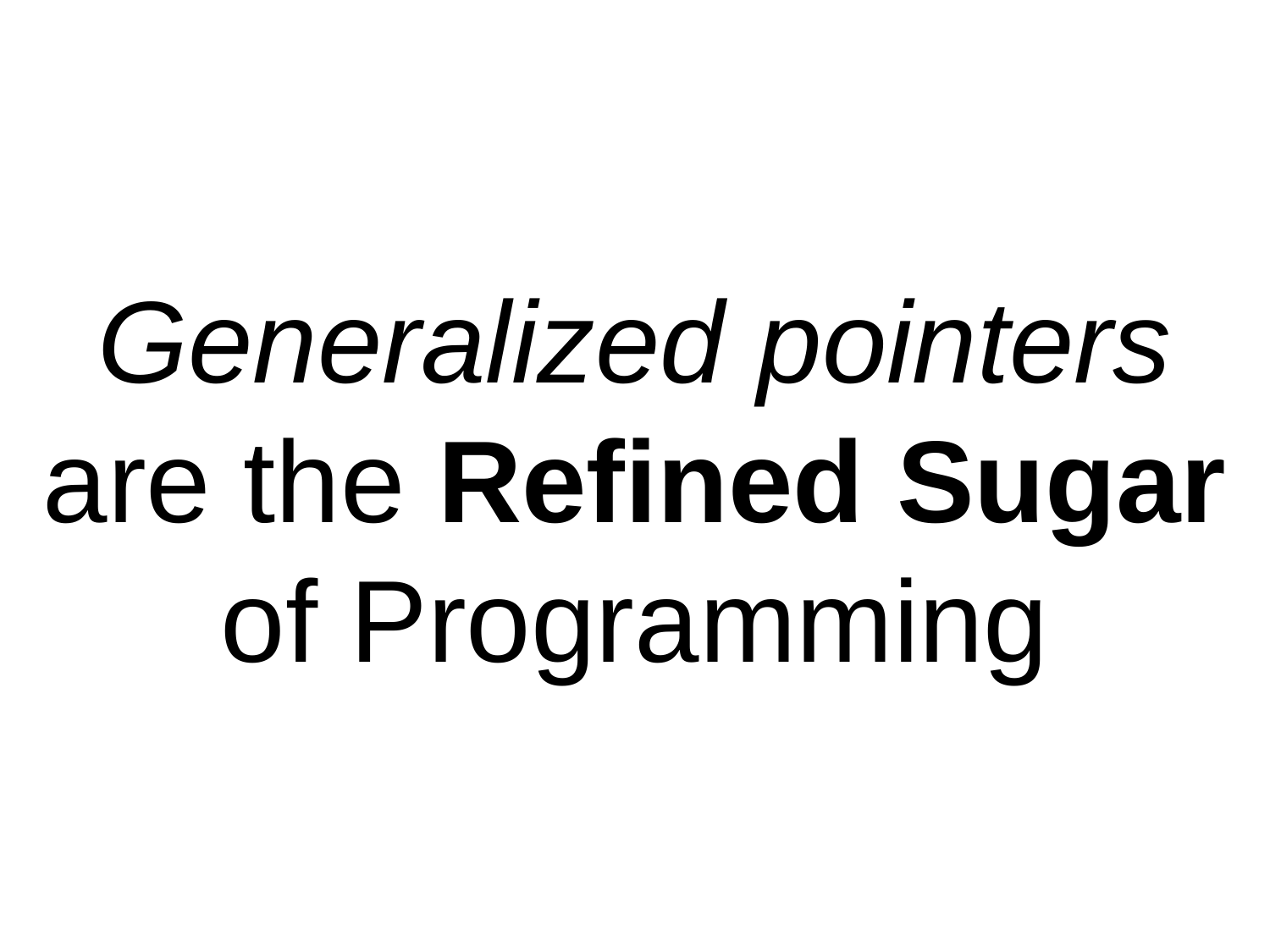

Generalized pointers are the Refined Sugar of Programming